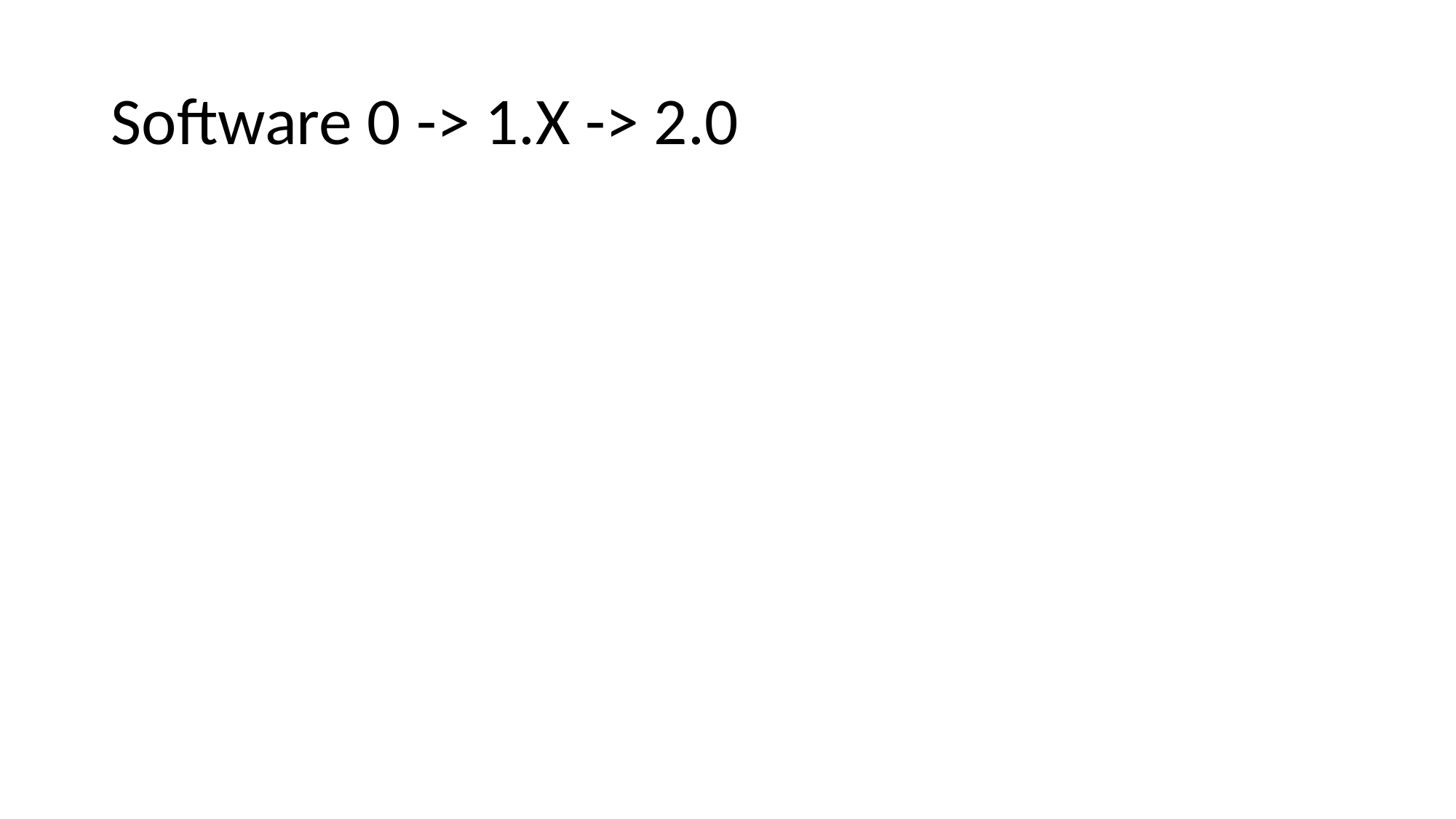

# Software 0 -> 1.X -> 2.0